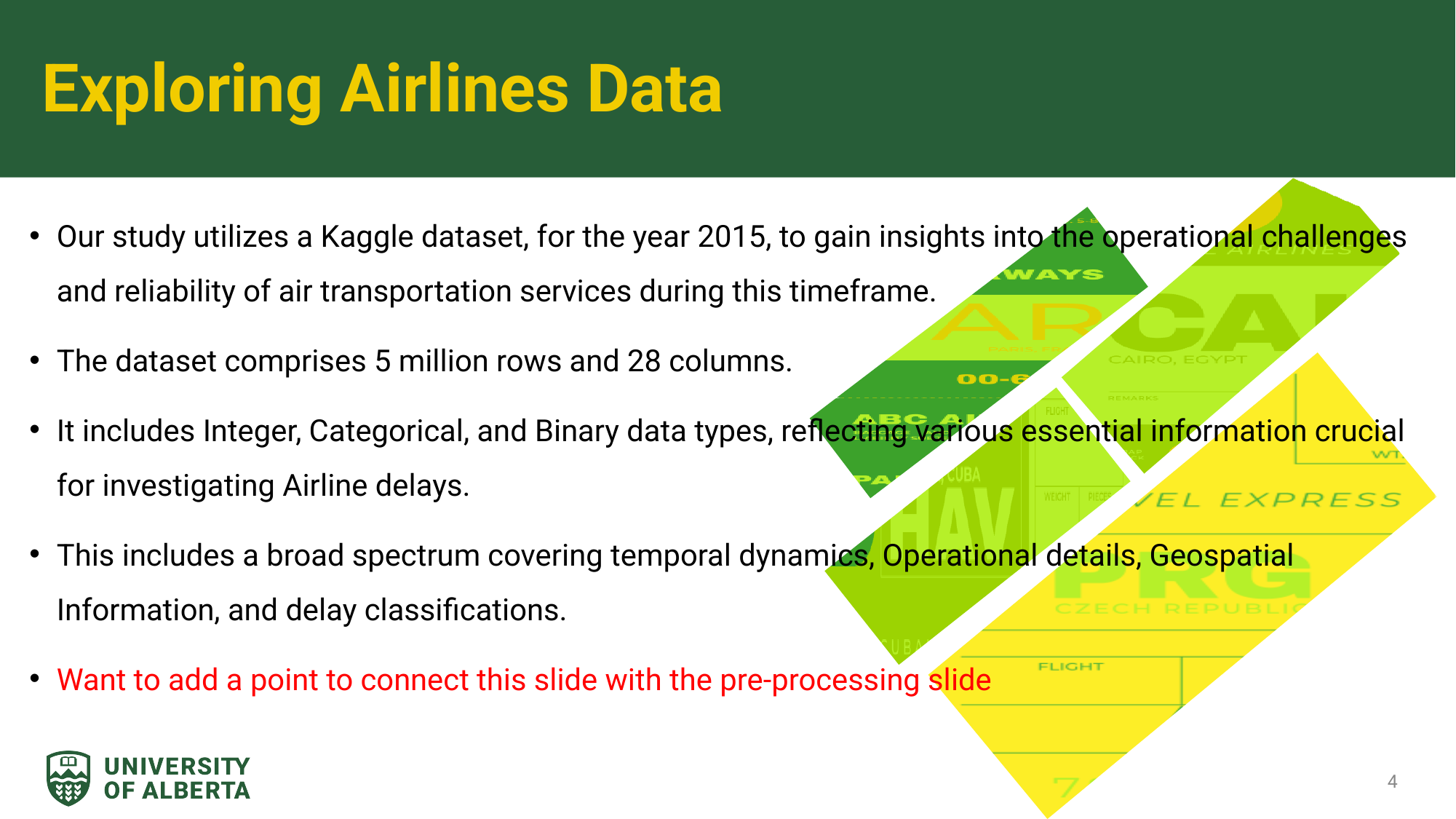

# Exploring Airlines Data

Our study utilizes a Kaggle dataset, for the year 2015, to gain insights into the operational challenges and reliability of air transportation services during this timeframe.
The dataset comprises 5 million rows and 28 columns.
It includes Integer, Categorical, and Binary data types, reflecting various essential information crucial for investigating Airline delays.
This includes a broad spectrum covering temporal dynamics, Operational details, Geospatial Information, and delay classifications.
Want to add a point to connect this slide with the pre-processing slide

4